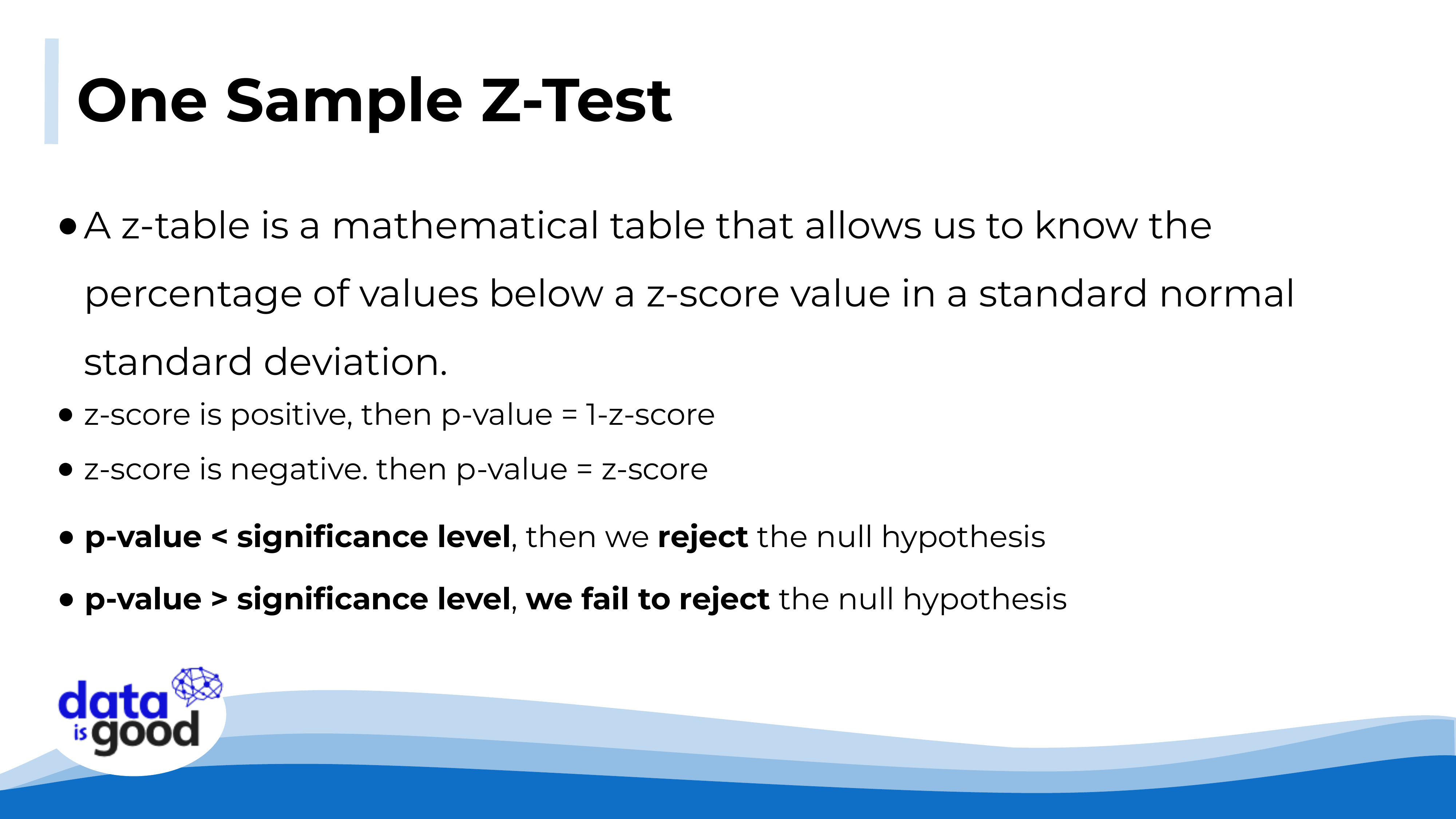

One Sample Z-Test
A z-table is a mathematical table that allows us to know the percentage of values below a z-score value in a standard normal standard deviation.
z-score is positive, then p-value = 1-z-score
z-score is negative. then p-value = z-score
p-value < significance level, then we reject the null hypothesis
p-value > significance level, we fail to reject the null hypothesis